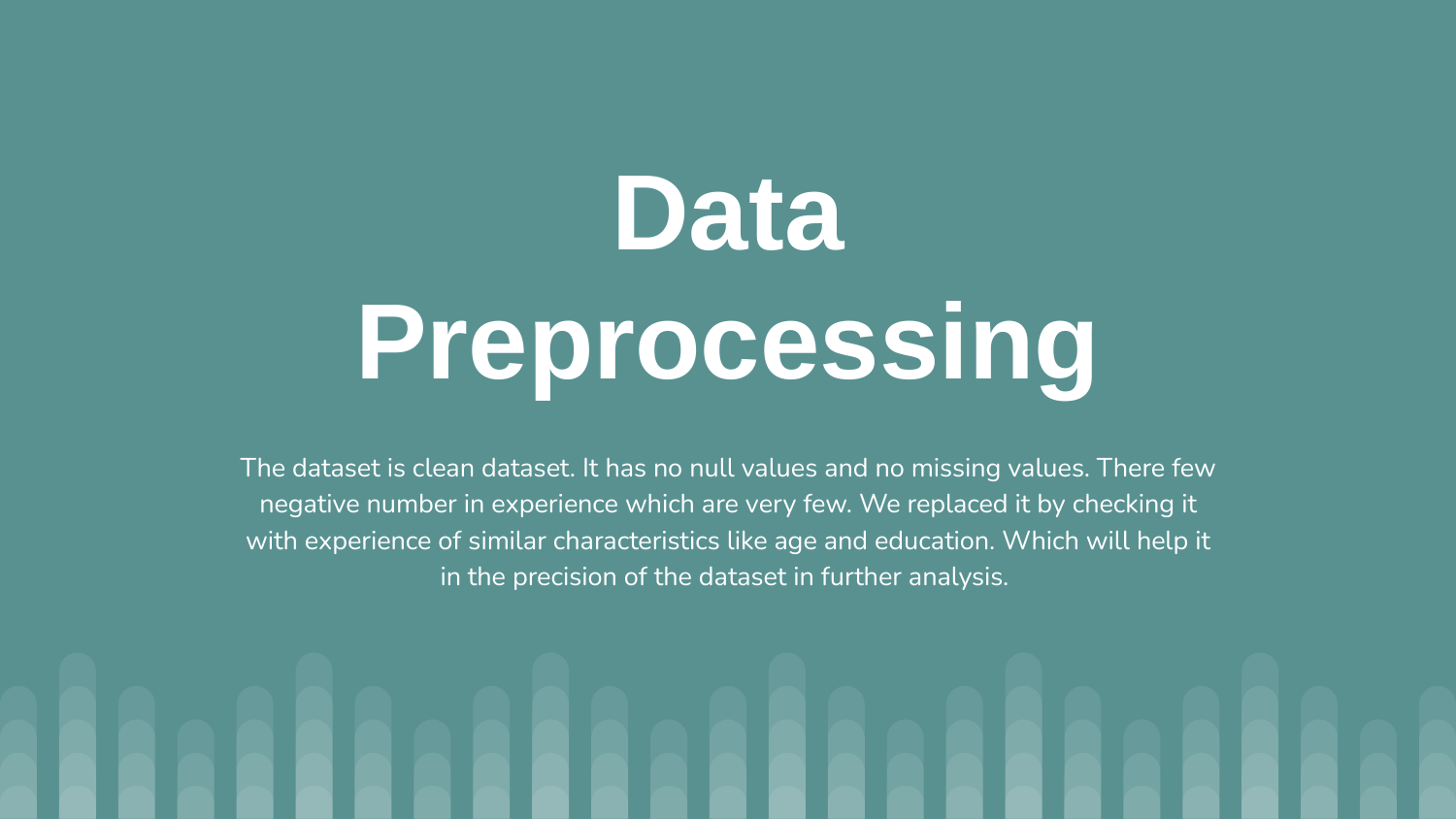

# Data Preprocessing
The dataset is clean dataset. It has no null values and no missing values. There few negative number in experience which are very few. We replaced it by checking it with experience of similar characteristics like age and education. Which will help it in the precision of the dataset in further analysis.